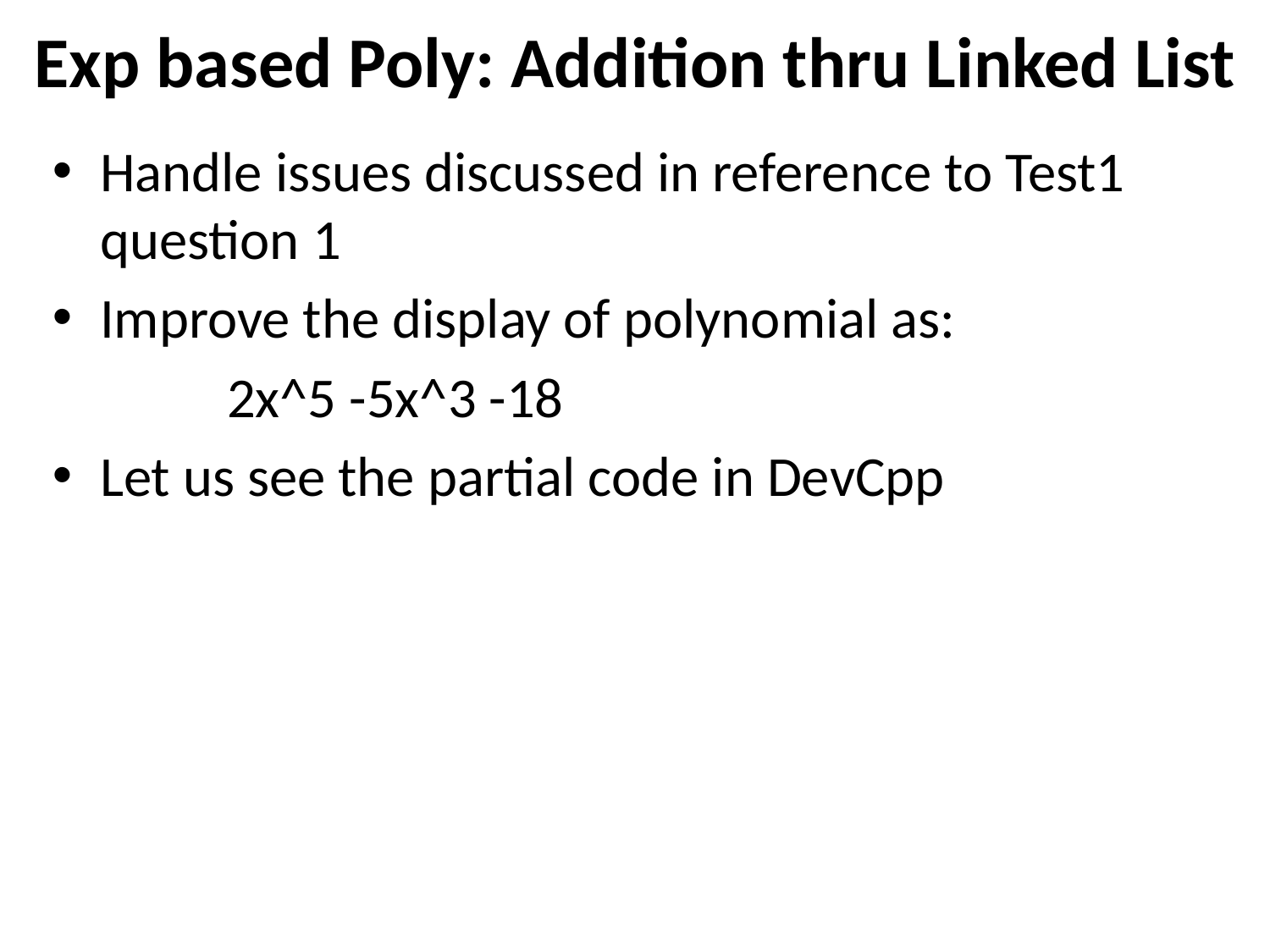

# Exp based Poly: Addition thru Linked List
Handle issues discussed in reference to Test1 question 1
Improve the display of polynomial as:
		2x^5 -5x^3 -18
Let us see the partial code in DevCpp